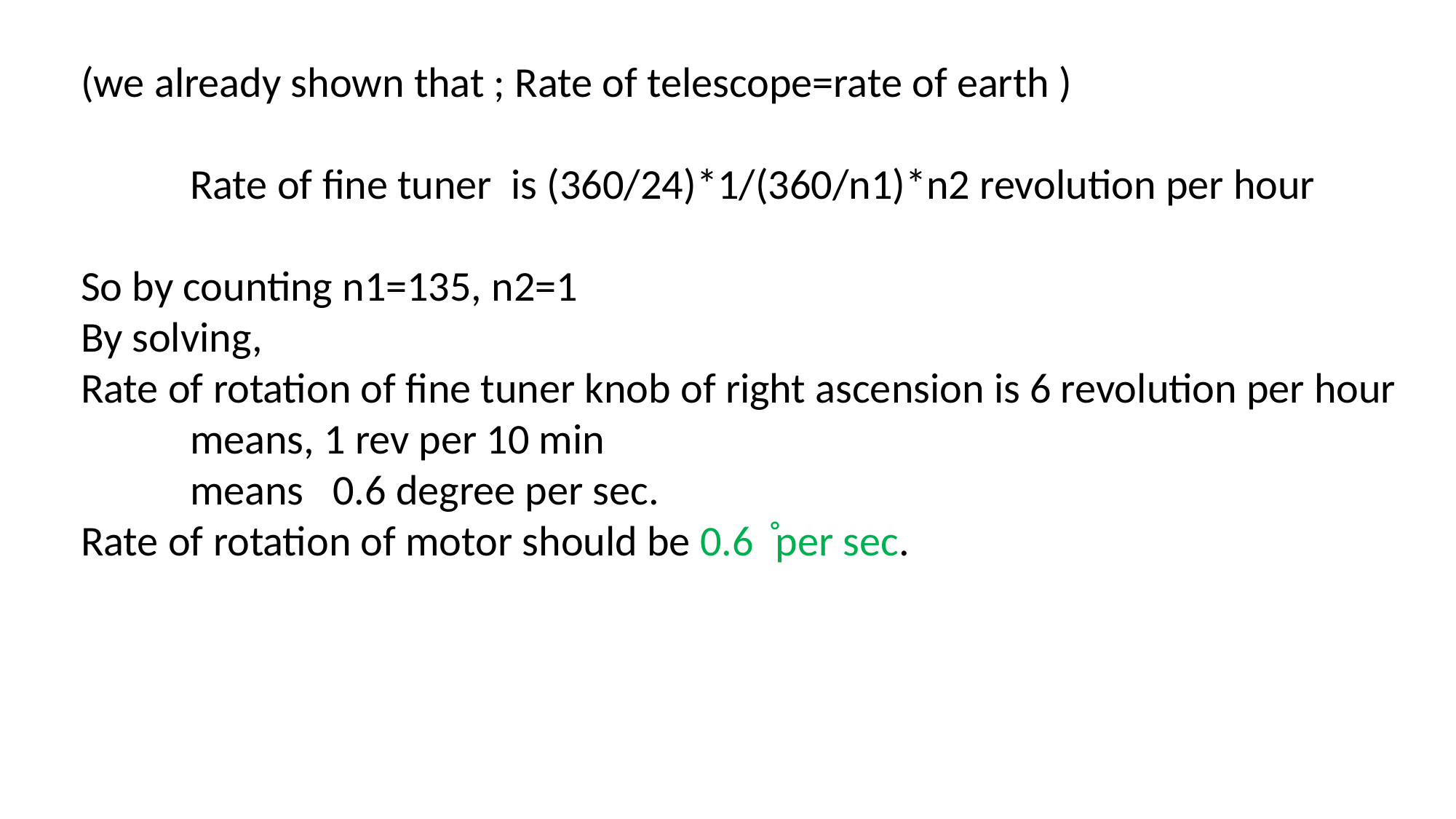

(we already shown that ; Rate of telescope=rate of earth )

	Rate of fine tuner  is (360/24)*1/(360/n1)*n2 revolution per hour

So by counting n1=135, n2=1
By solving,
Rate of rotation of fine tuner knob of right ascension is 6 revolution per hour
	means, 1 rev per 10 min
	means   0.6 degree per sec.
Rate of rotation of motor should be 0.6  ̊per sec.